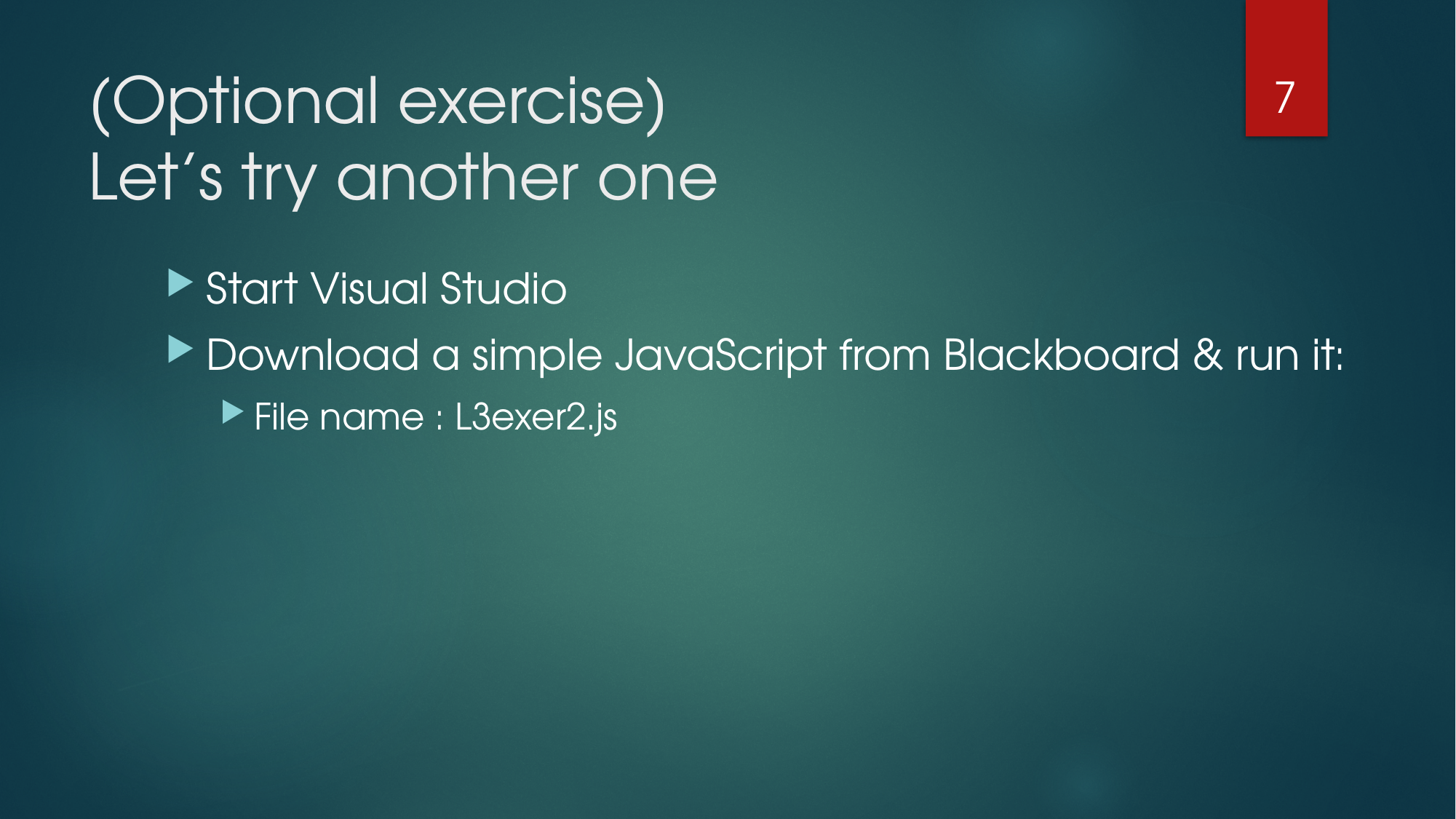

7
# (Optional exercise) Let’s try another one
Start Visual Studio
Download a simple JavaScript from Blackboard & run it:
File name : L3exer2.js